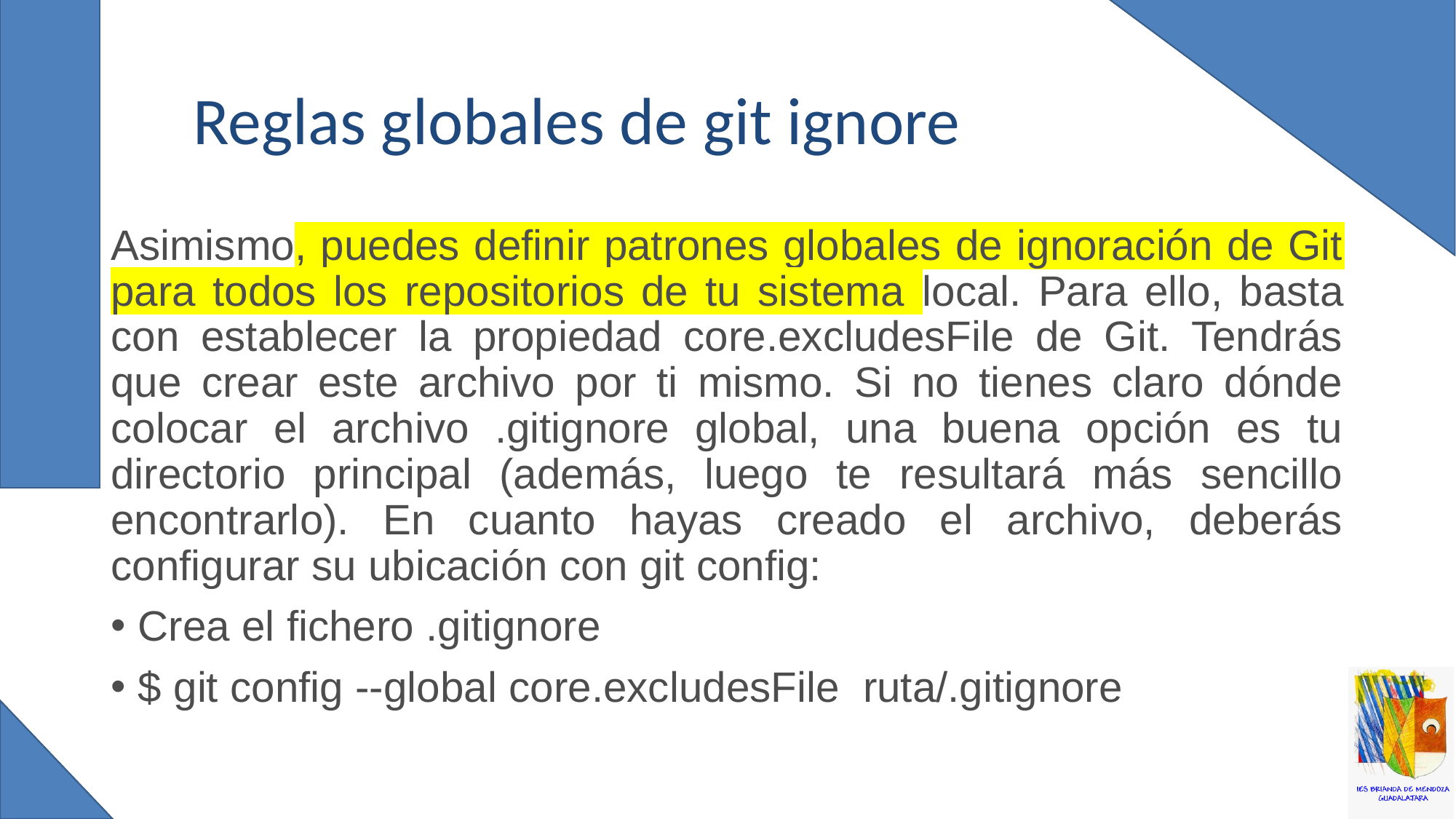

# Reglas globales de git ignore
Asimismo, puedes definir patrones globales de ignoración de Git para todos los repositorios de tu sistema local. Para ello, basta con establecer la propiedad core.excludesFile de Git. Tendrás que crear este archivo por ti mismo. Si no tienes claro dónde colocar el archivo .gitignore global, una buena opción es tu directorio principal (además, luego te resultará más sencillo encontrarlo). En cuanto hayas creado el archivo, deberás configurar su ubicación con git config:
Crea el fichero .gitignore
$ git config --global core.excludesFile  ruta/.gitignore